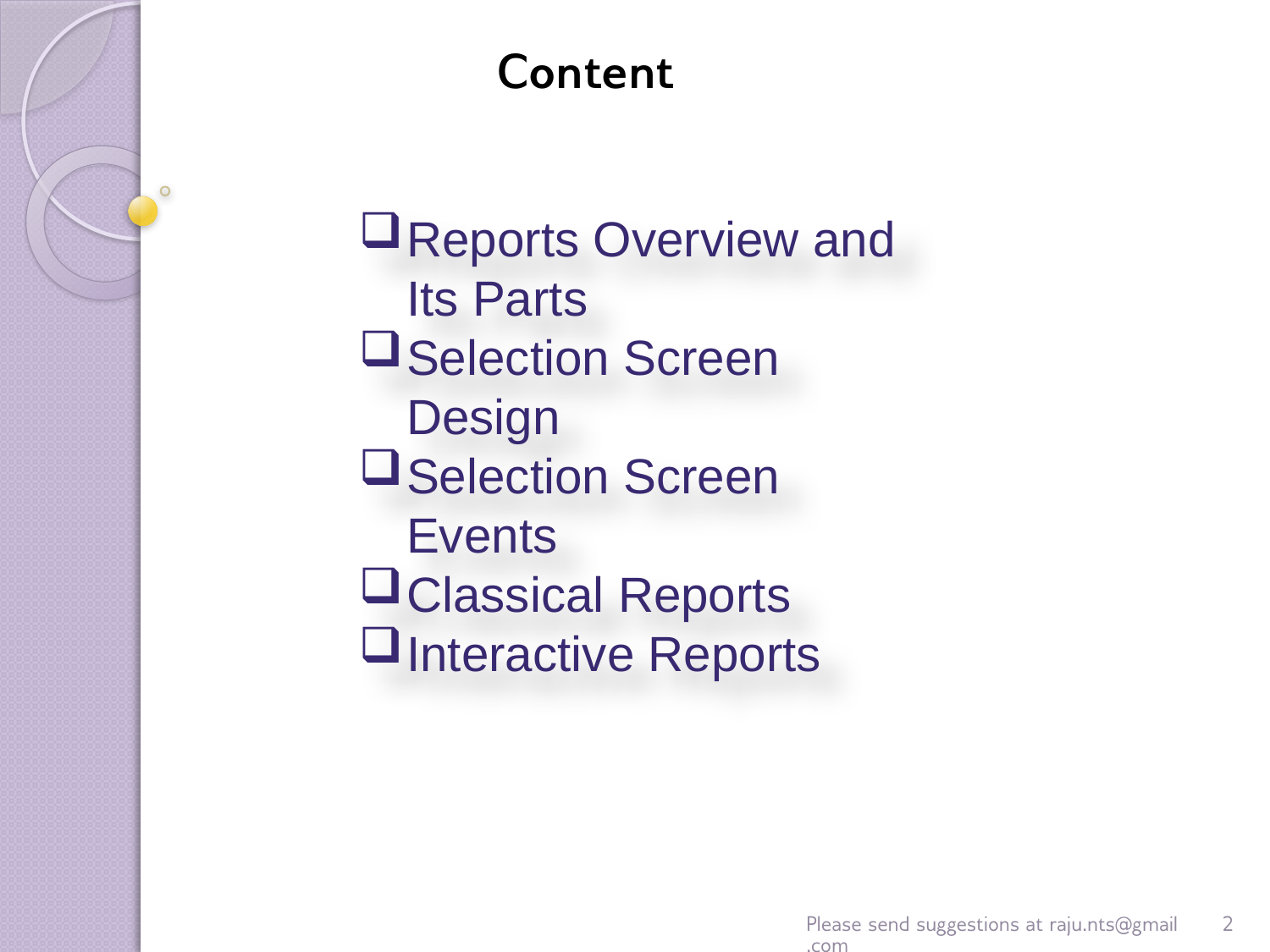

Content
Reports Overview and Its Parts
Selection Screen Design
Selection Screen Events
Classical Reports
Interactive Reports
Please send suggestions at raju.nts@gmail.com
2